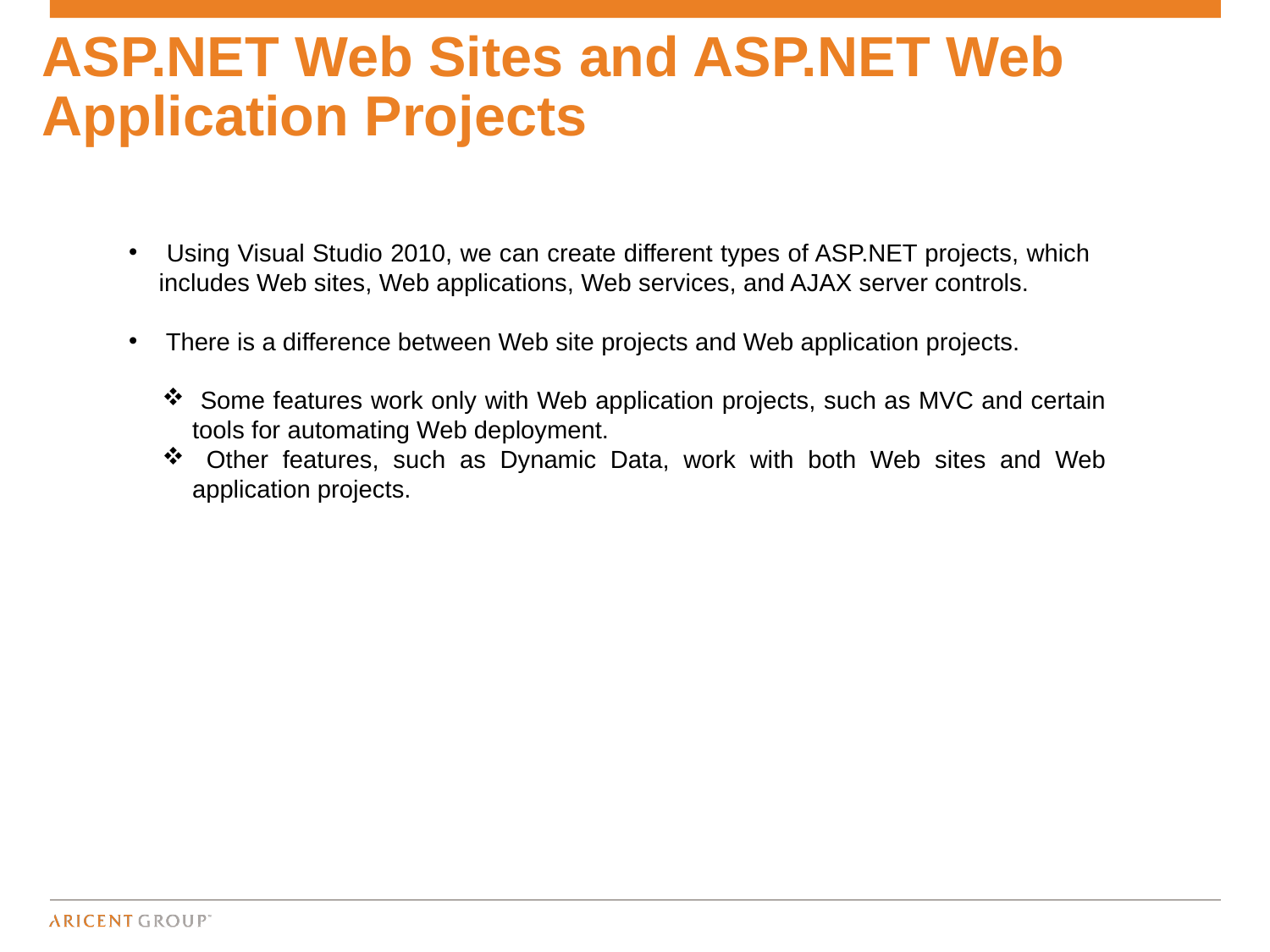

ASP.NET Web Sites and ASP.NET Web Application Projects

 Using Visual Studio 2010, we can create different types of ASP.NET projects, which   includes Web sites, Web applications, Web services, and AJAX server controls.

 There is a difference between Web site projects and Web application projects.

 Some features work only with Web application projects, such as MVC and certain tools for automating Web deployment.
 Other features, such as Dynamic Data, work with both Web sites and Web application projects.
4